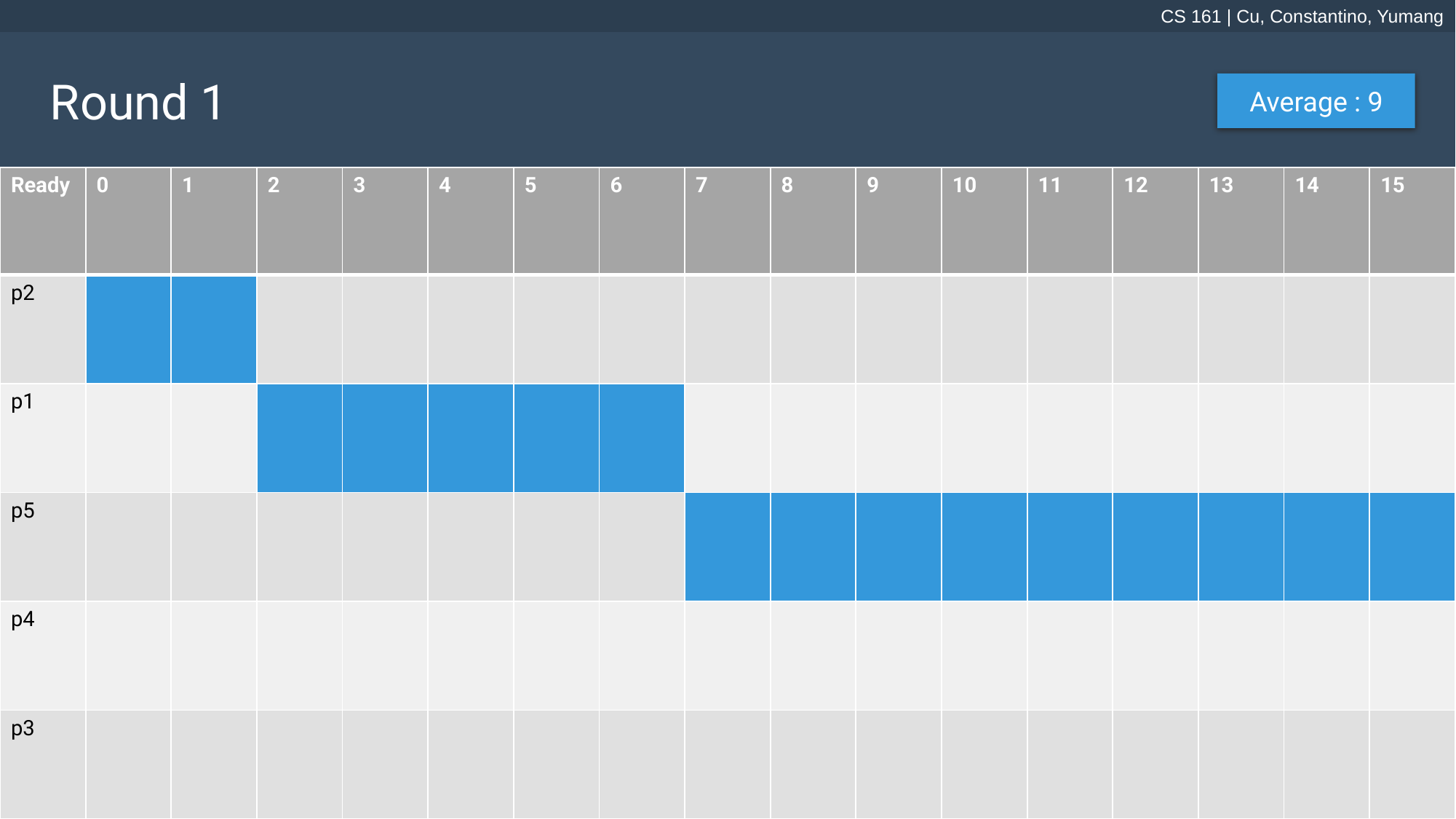

CS 161 | Cu, Constantino, Yumang

Round 1
Average : 9
| Ready | 0 | 1 | 2 | 3 | 4 | 5 | 6 | 7 | 8 | 9 | 10 | 11 | 12 | 13 | 14 | 15 |
| --- | --- | --- | --- | --- | --- | --- | --- | --- | --- | --- | --- | --- | --- | --- | --- | --- |
| p2 |  |  |  |  |  |  |  |  |  |  |  |  |  |  |  |  |
| p1 |  |  |  |  |  |  |  |  |  |  |  |  |  |  |  |  |
| p5 |  |  |  |  |  |  |  |  |  |  |  |  |  |  |  |  |
| p4 |  |  |  |  |  |  |  |  |  |  |  |  |  |  |  |  |
| p3 |  |  |  |  |  |  |  |  |  |  |  |  |  |  |  |  |